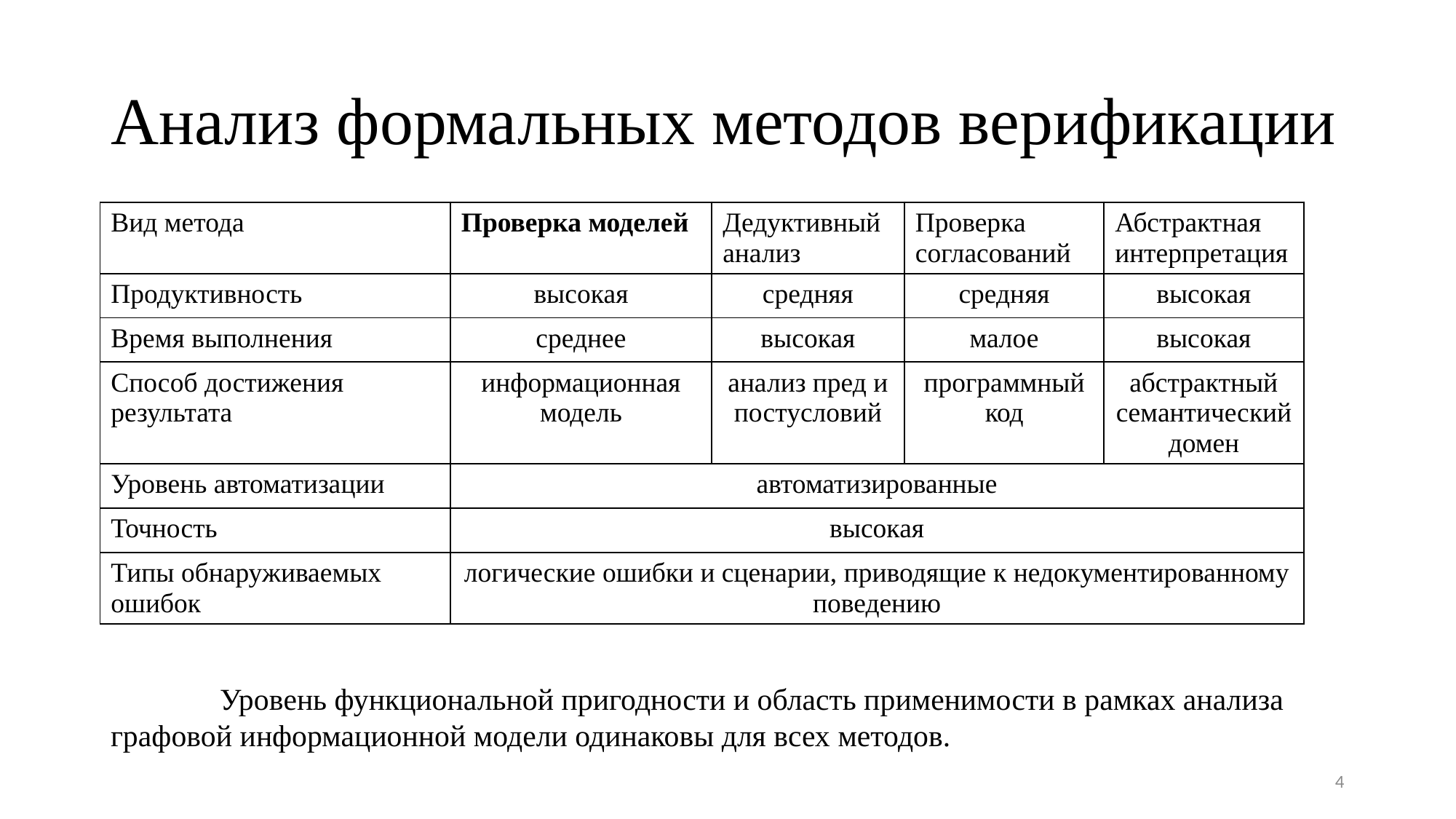

# Анализ формальных методов верификации
| Вид метода | Проверка моделей | Дедуктивный анализ | Проверка согласований | Абстрактная интерпретация |
| --- | --- | --- | --- | --- |
| Продуктивность | высокая | средняя | средняя | высокая |
| Время выполнения | среднее | высокая | малое | высокая |
| Способ достижения результата | информационная модель | анализ пред и постусловий | программный код | абстрактный семантический домен |
| Уровень автоматизации | автоматизированные |  |  |  |
| Точность | высокая |  |  |  |
| Типы обнаруживаемых ошибок | логические ошибки и сценарии, приводящие к недокументированному поведению |  |  |  |
	Уровень функциональной пригодности и область применимости в рамках анализа графовой информационной модели одинаковы для всех методов.
4